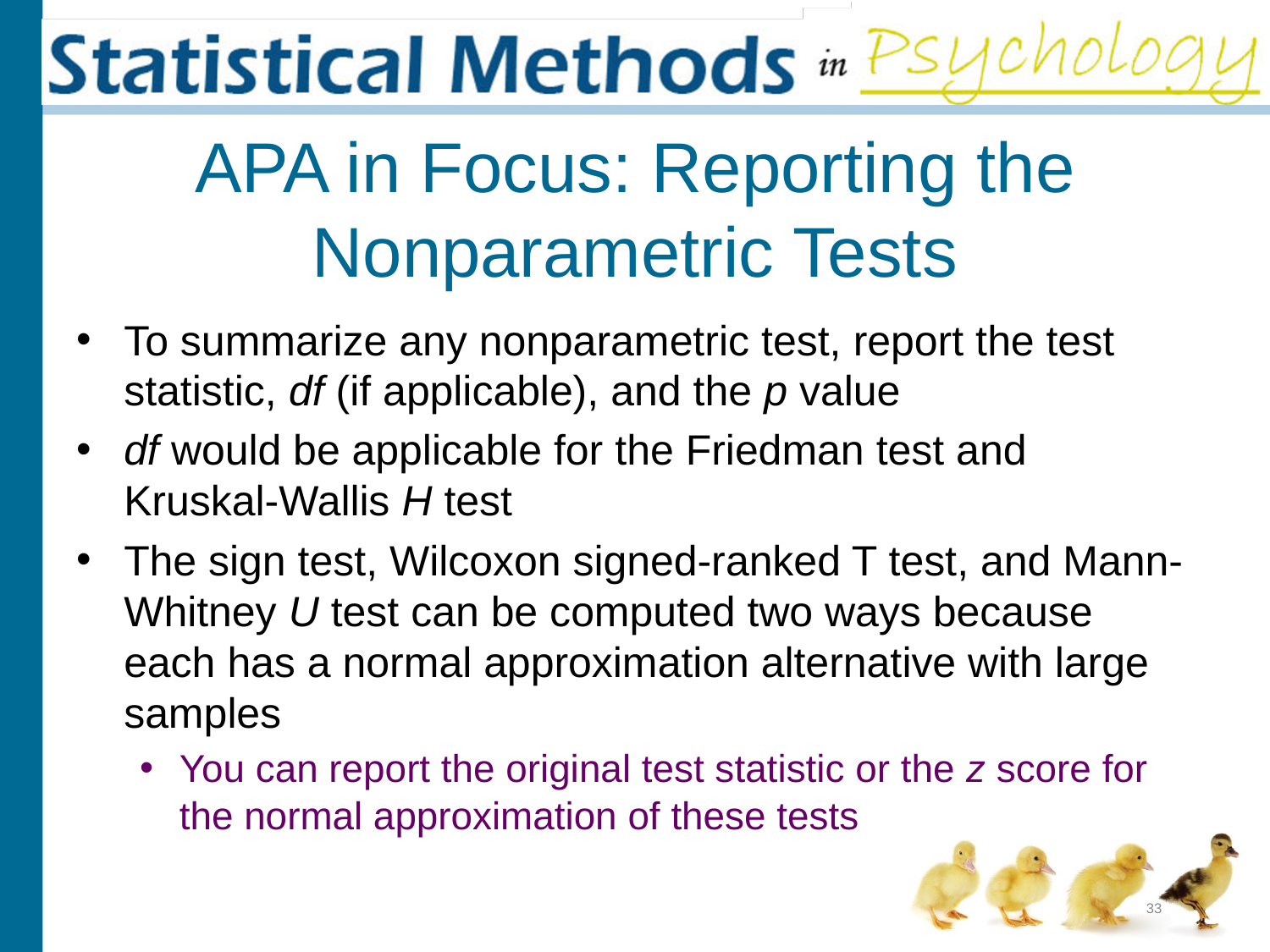

# APA in Focus: Reporting the Nonparametric Tests
To summarize any nonparametric test, report the test statistic, df (if applicable), and the p value
df would be applicable for the Friedman test and Kruskal-Wallis H test
The sign test, Wilcoxon signed-ranked T test, and Mann-Whitney U test can be computed two ways because each has a normal approximation alternative with large samples
You can report the original test statistic or the z score for the normal approximation of these tests
33